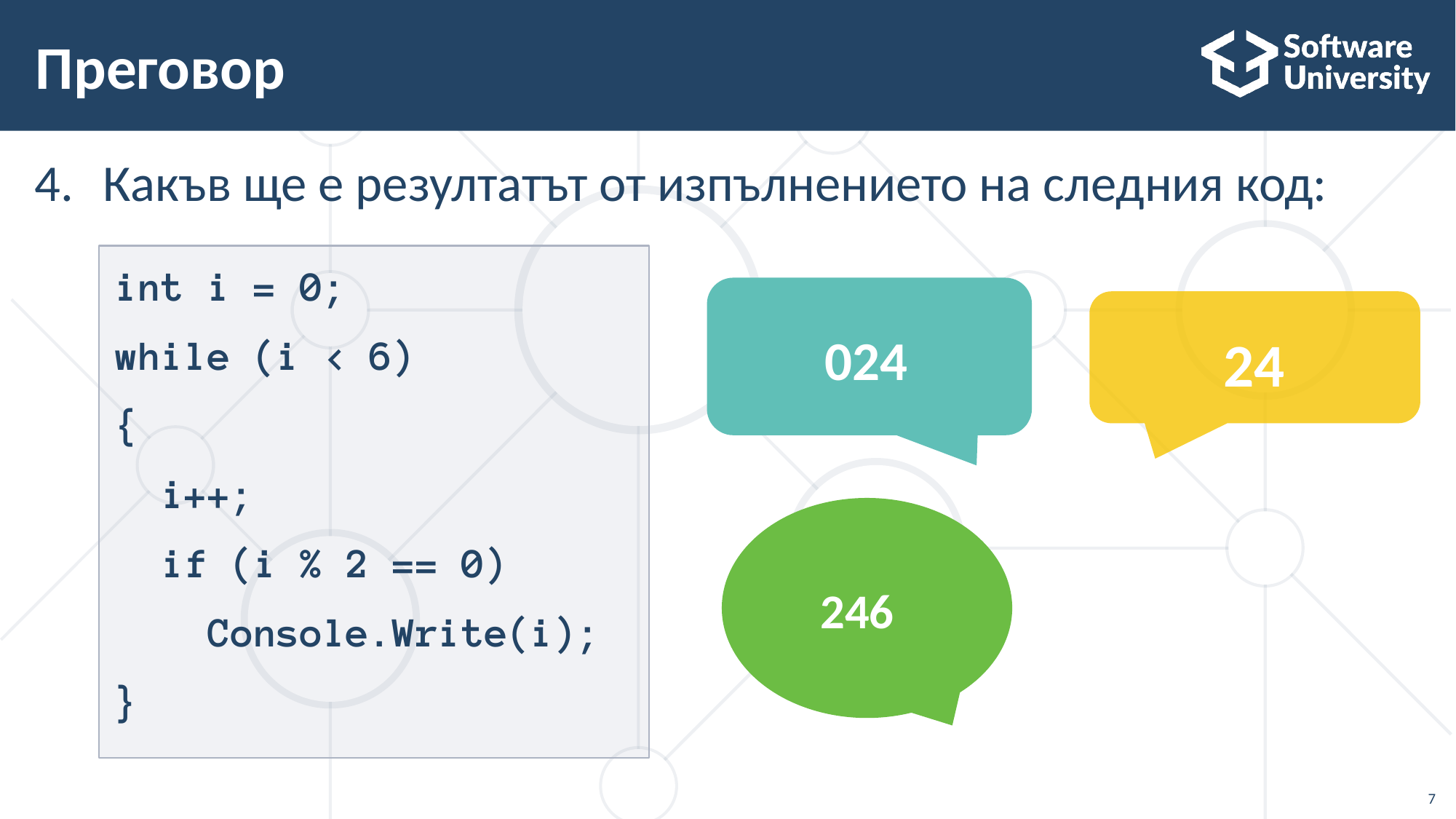

# Преговор
Какъв ще е резултатът от изпълнението на следния код:
int i = 0;
while (i < 6)
{
  i++;
  if (i % 2 == 0)
    Console.Write(i);
}

024

24

246

123456
7